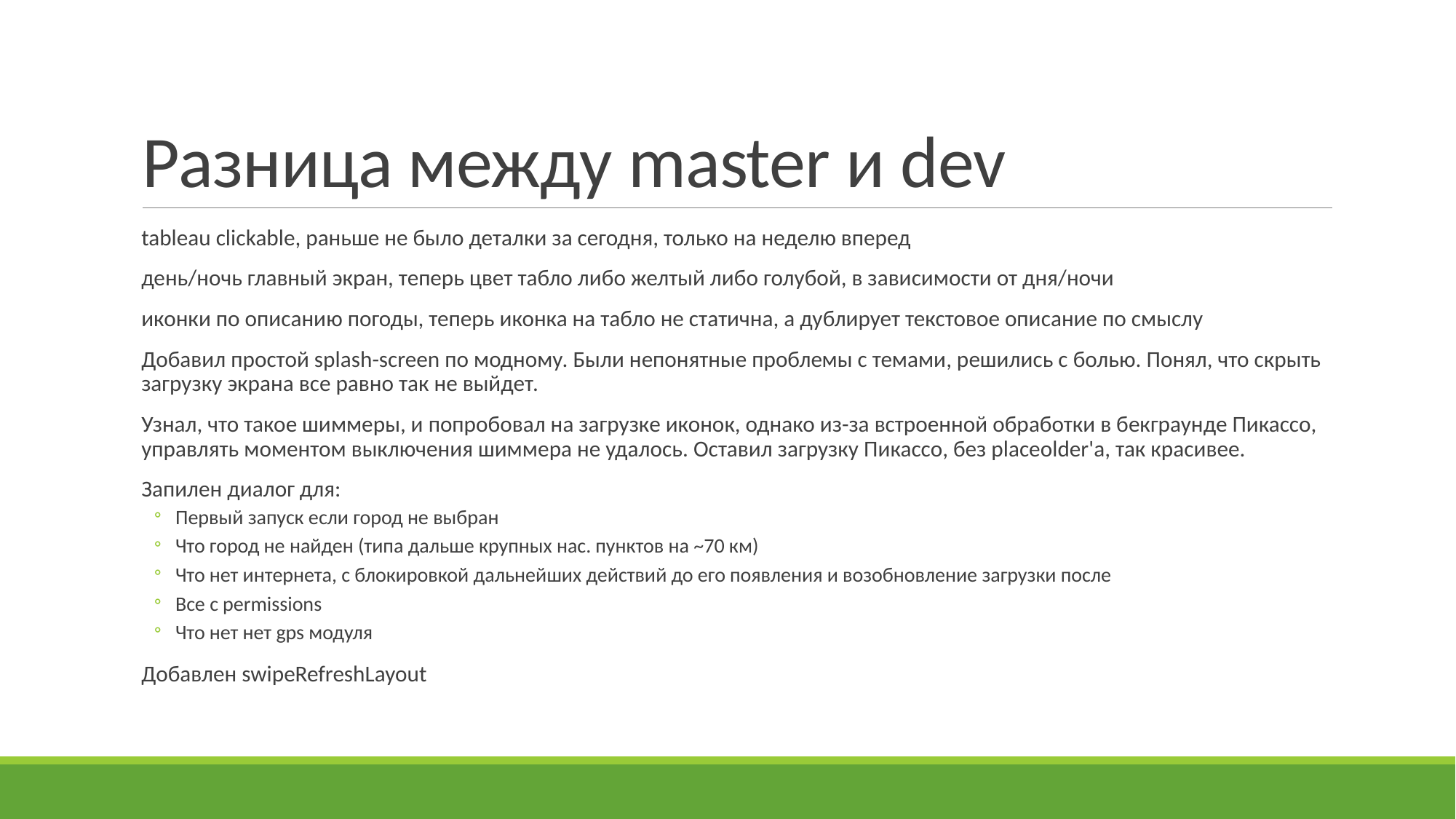

# Разница между master и dev
tableau clickable, раньше не было деталки за сегодня, только на неделю вперед
день/ночь главный экран, теперь цвет табло либо желтый либо голубой, в зависимости от дня/ночи
иконки по описанию погоды, теперь иконка на табло не статична, а дублирует текстовое описание по смыслу
Добавил простой splash-screen по модному. Были непонятные проблемы с темами, решились с болью. Понял, что скрыть загрузку экрана все равно так не выйдет.
Узнал, что такое шиммеры, и попробовал на загрузке иконок, однако из-за встроенной обработки в бекграунде Пикассо, управлять моментом выключения шиммера не удалось. Оставил загрузку Пикассо, без placeolder'a, так красивее.
Запилен диалог для:
Первый запуск если город не выбран
Что город не найден (типа дальше крупных нас. пунктов на ~70 км)
Что нет интернета, с блокировкой дальнейших действий до его появления и возобновление загрузки после
Все с permissions
Что нет нет gps модуля
Добавлен swipeRefreshLayout